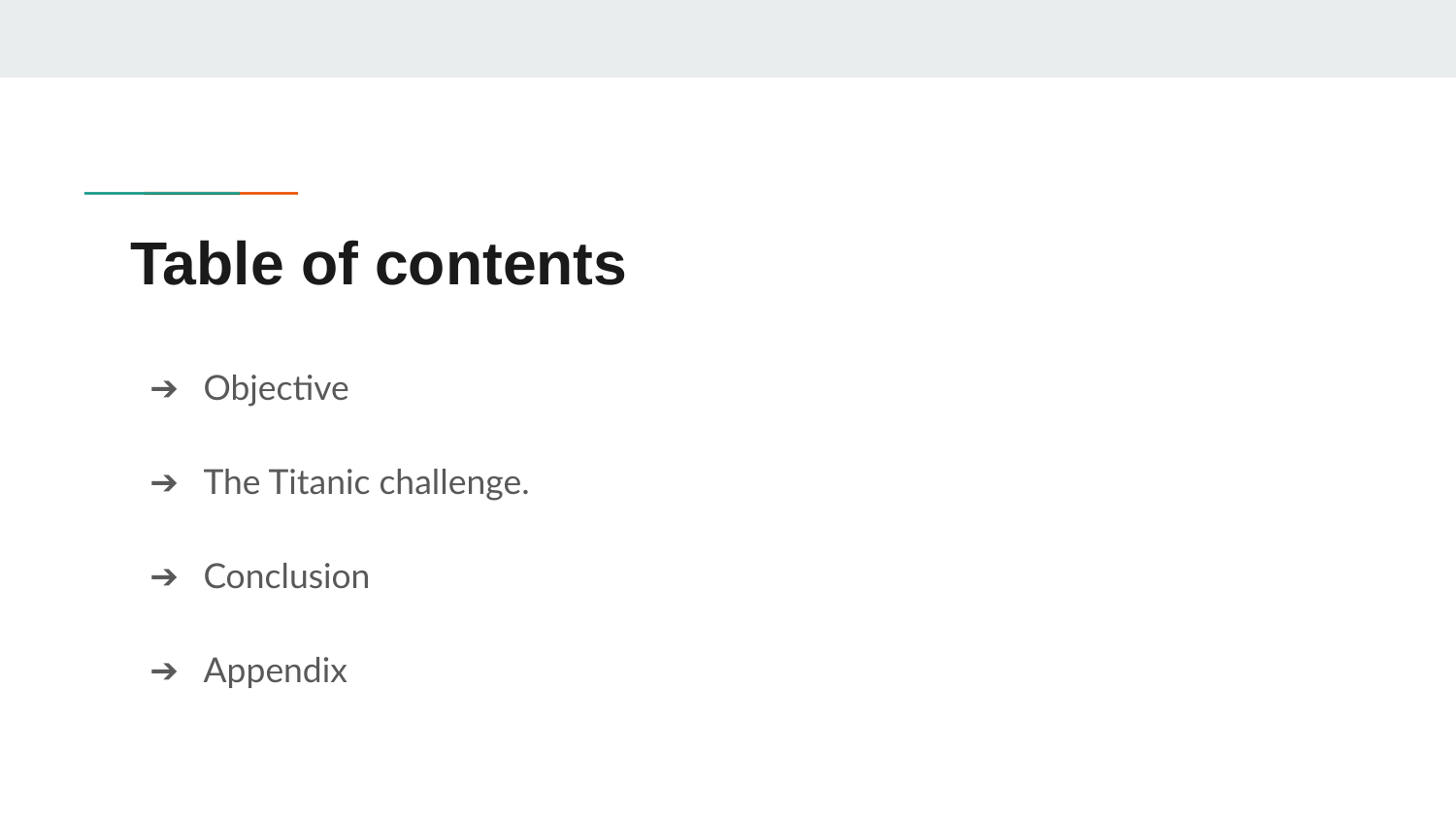

# Table of contents
Objective
The Titanic challenge.
Conclusion
Appendix